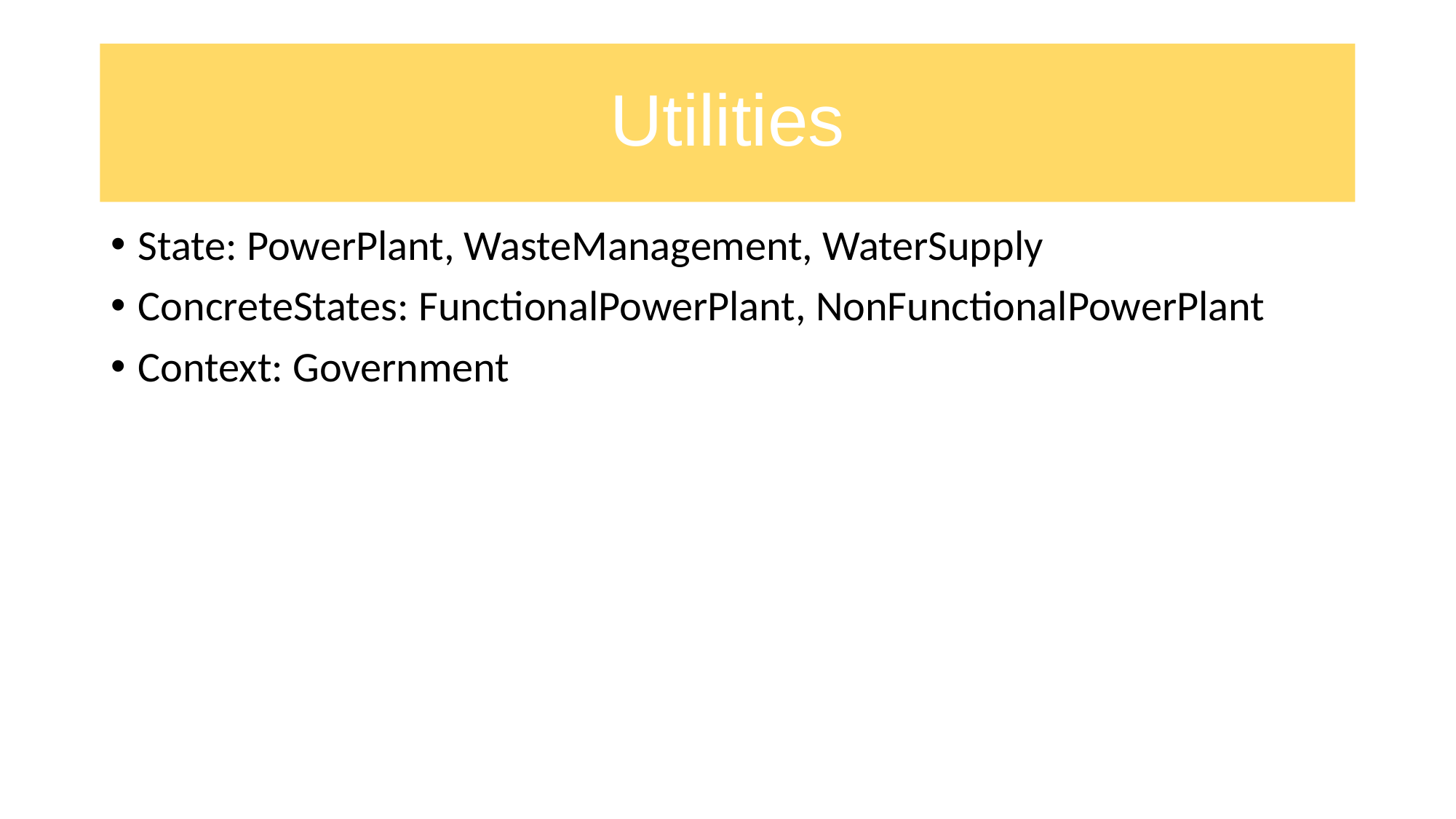

# Utilities
State: PowerPlant, WasteManagement, WaterSupply
ConcreteStates: FunctionalPowerPlant, NonFunctionalPowerPlant
Context: Government